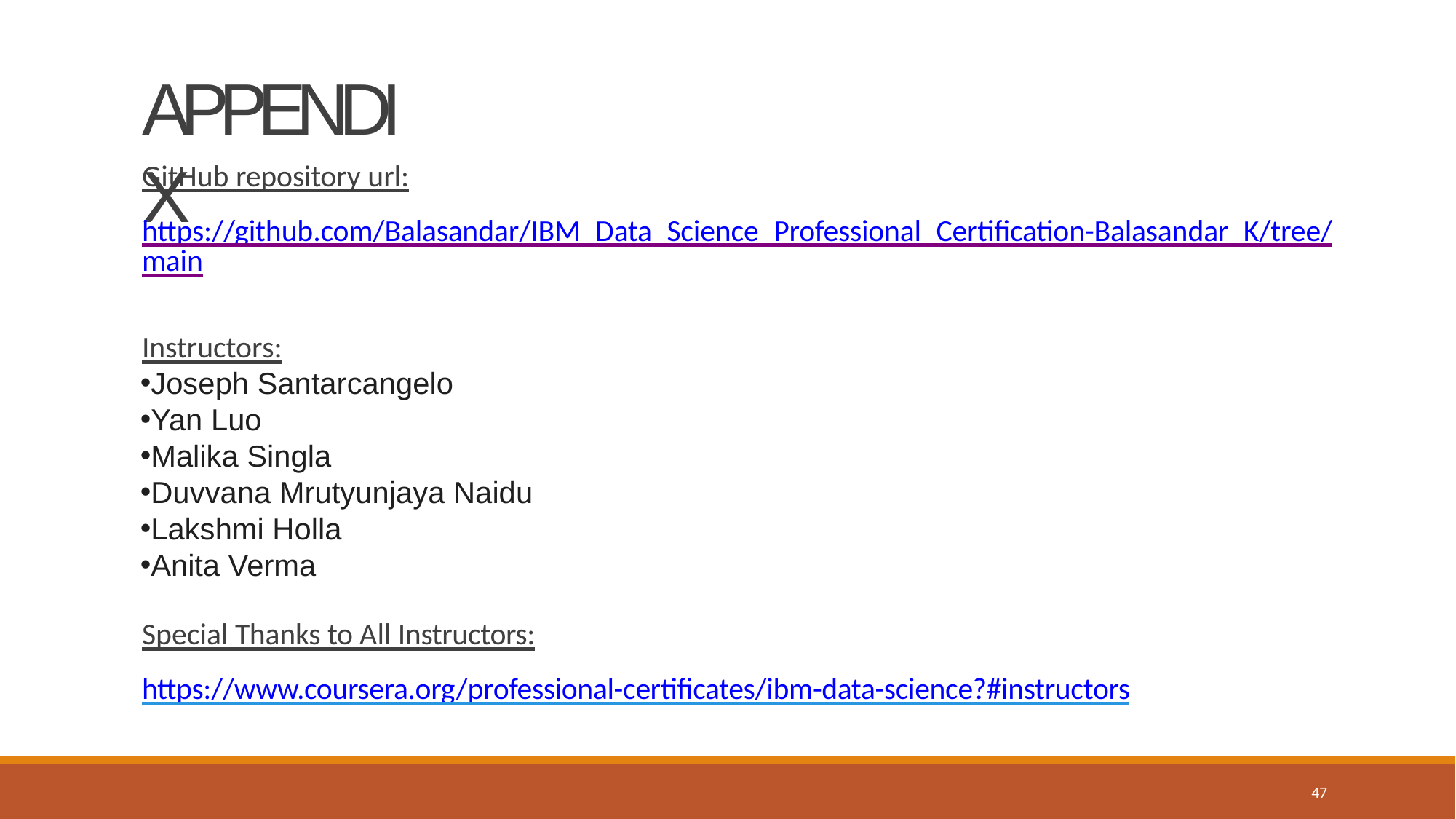

# APPENDIX
GitHub repository url:
https://github.com/Balasandar/IBM_Data_Science_Professional_Certification-Balasandar_K/tree/main

Instructors:
Joseph Santarcangelo
Yan Luo
Malika Singla
Duvvana Mrutyunjaya Naidu
Lakshmi Holla
Anita Verma

Special Thanks to All Instructors:
https://www.coursera.org/professional-certificates/ibm-data-science?#instructors

47